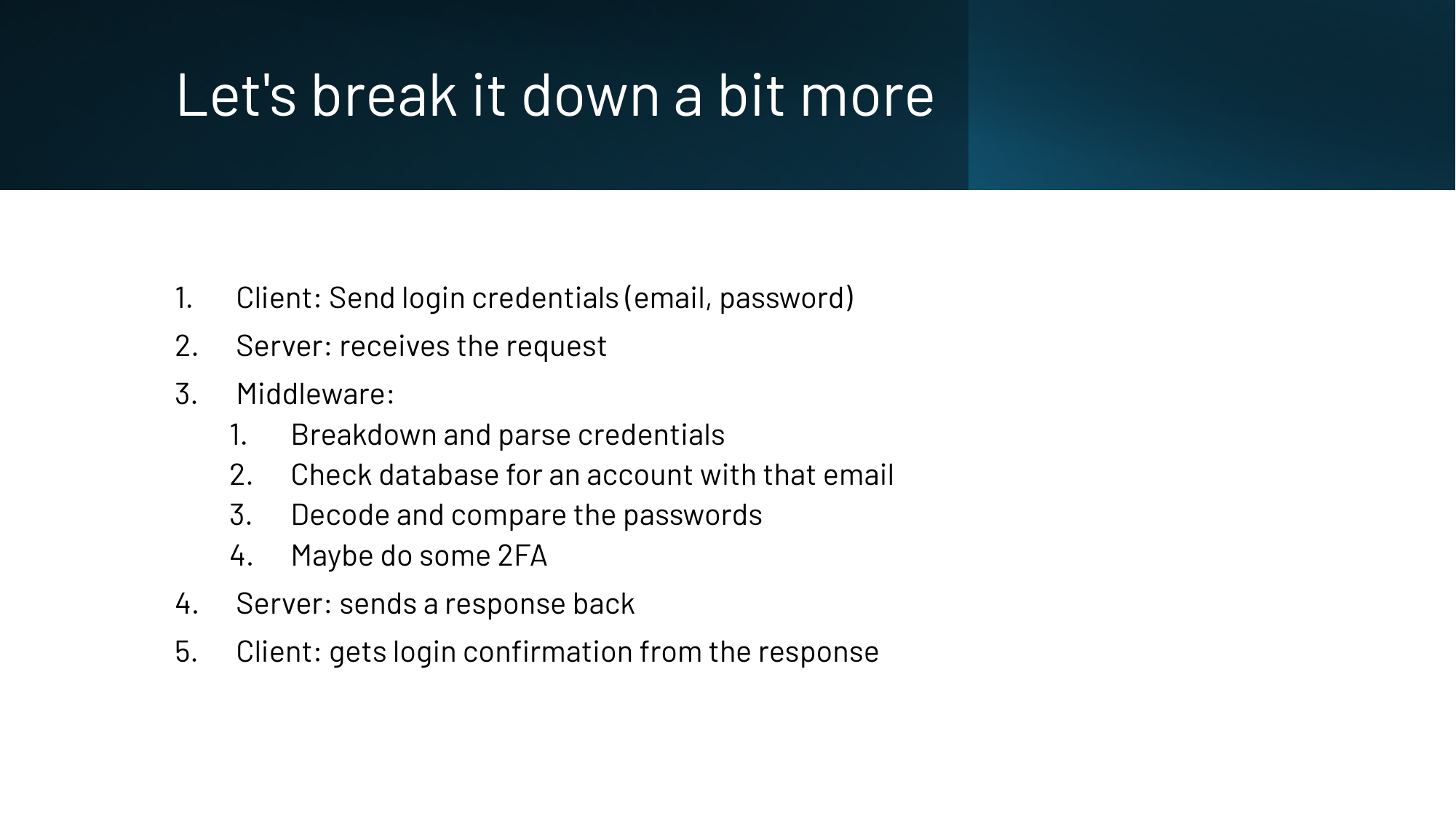

# Let's break it down a bit more
Client: Send login credentials (email, password)
Server: receives the request
Middleware:
Breakdown and parse credentials
Check database for an account with that email
Decode and compare the passwords
Maybe do some 2FA
Server: sends a response back
Client: gets login confirmation from the response